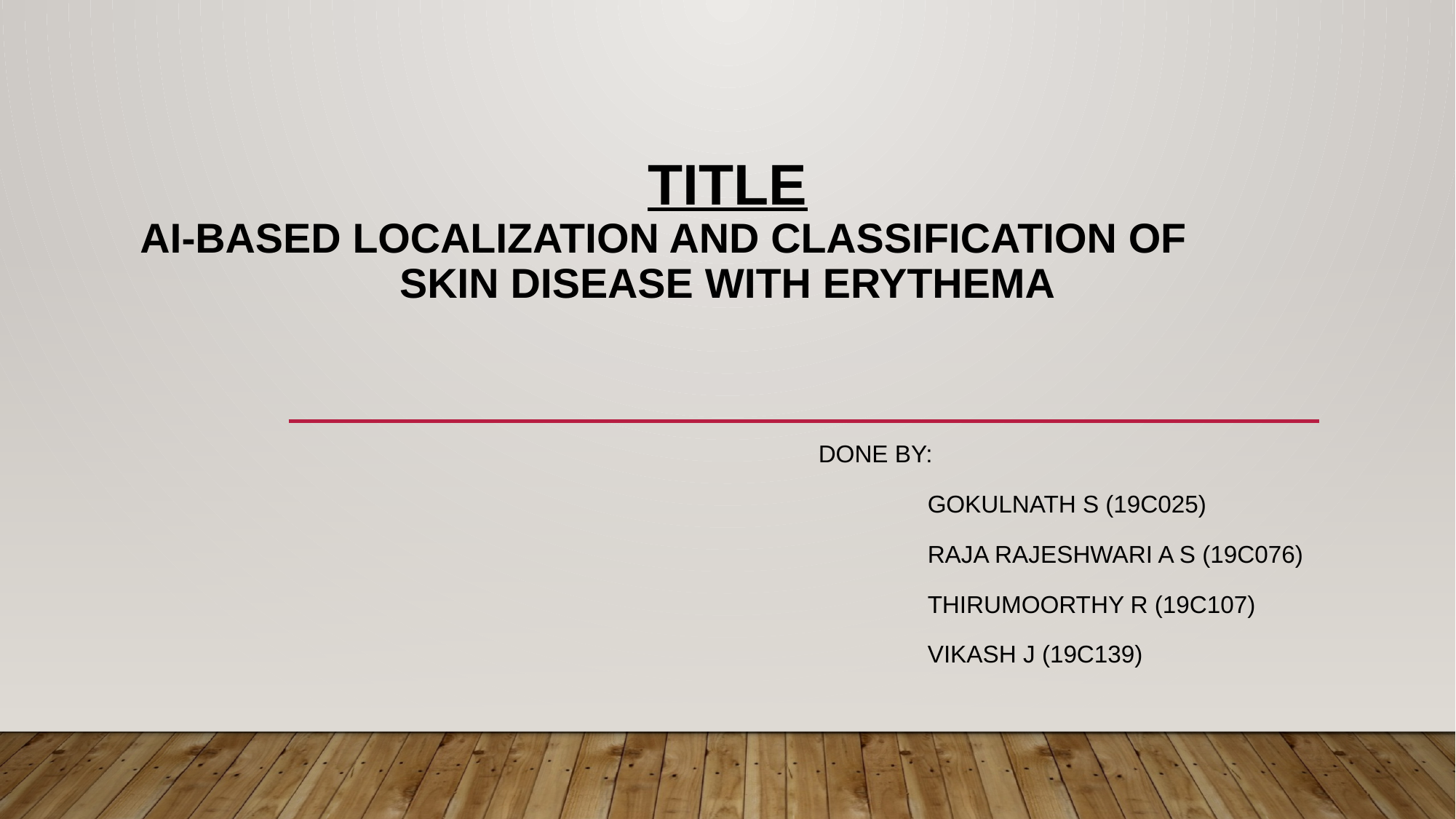

# TITLE AI-BASED LOCALIZATION AND CLASSIFICATION OF            SKIN DISEASE WITH ERYTHEMA
DONE BY:
	GOKULNATH S (19C025)
	RAJA Rajeshwari a s (19C076)
	THIRUMOORTHY R (19C107)
	VIKASH J (19C139)